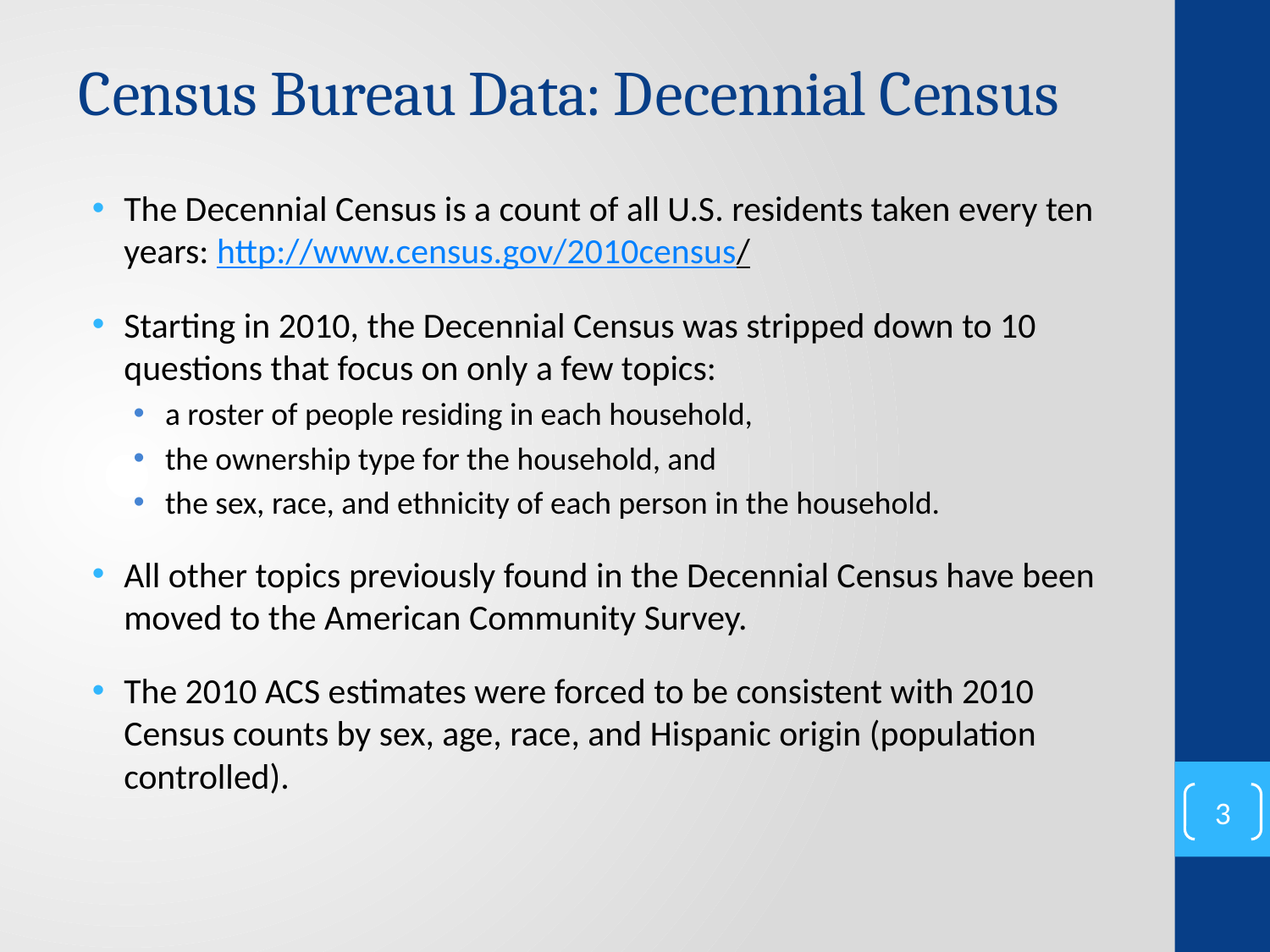

# Census Bureau Data: Decennial Census
The Decennial Census is a count of all U.S. residents taken every ten years: http://www.census.gov/2010census/

Starting in 2010, the Decennial Census was stripped down to 10 questions that focus on only a few topics:
a roster of people residing in each household,
the ownership type for the household, and
the sex, race, and ethnicity of each person in the household.

All other topics previously found in the Decennial Census have been moved to the American Community Survey.

The 2010 ACS estimates were forced to be consistent with 2010 Census counts by sex, age, race, and Hispanic origin (population controlled).
3